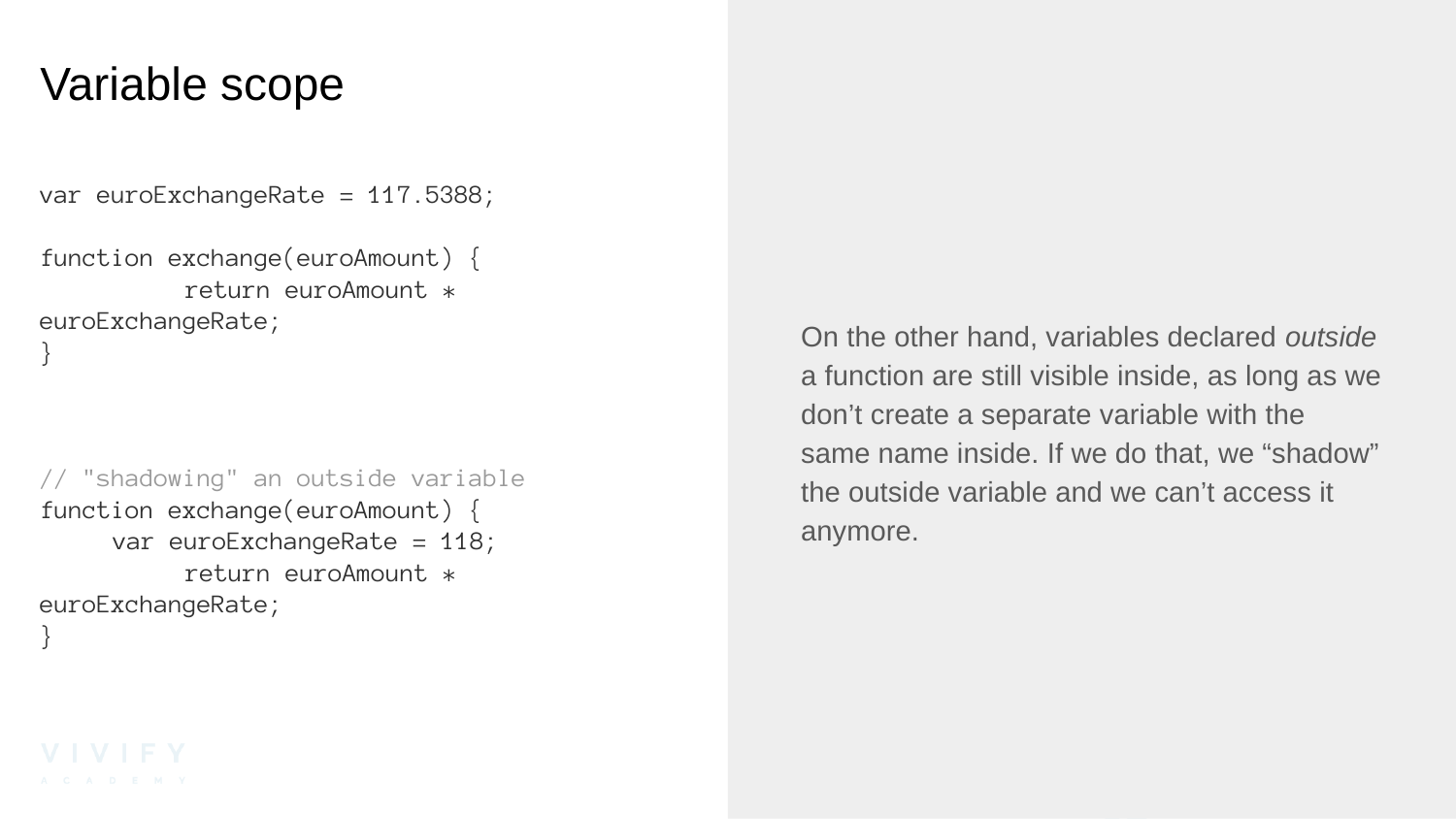

# Variable scope

var euroExchangeRate = 117.5388;

function exchange(euroAmount) {
	return euroAmount * euroExchangeRate;
}

// "shadowing" an outside variable
function exchange(euroAmount) {
var euroExchangeRate = 118;
	return euroAmount * euroExchangeRate;
}
On the other hand, variables declared outside a function are still visible inside, as long as we don’t create a separate variable with the same name inside. If we do that, we “shadow” the outside variable and we can’t access it anymore.